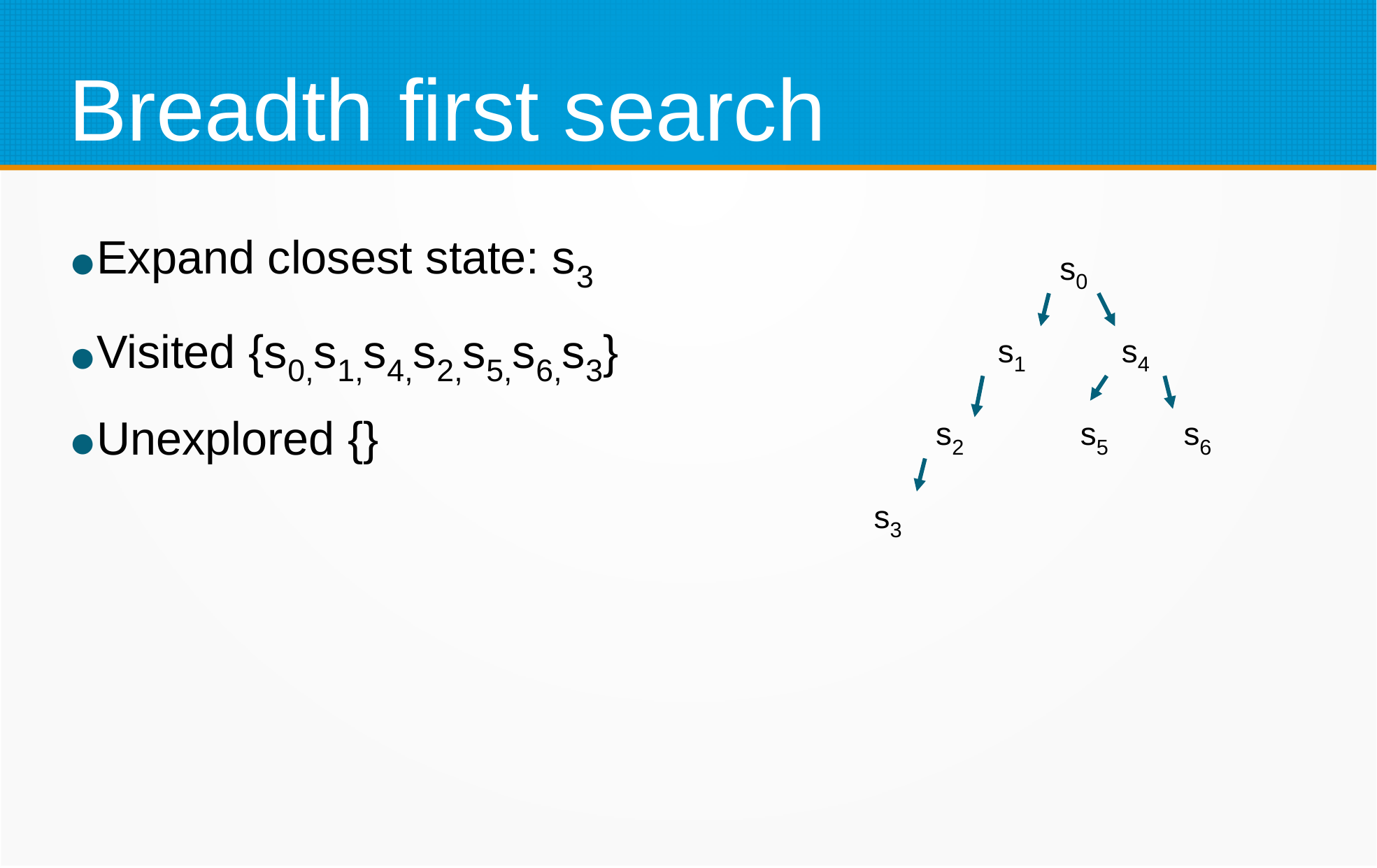

Breadth first search
Expand closest state: s3
Visited {s0,s1,s4,s2,s5,s6,s3}
Unexplored {}
s0

s1
s4

s2
s5
s6

s3